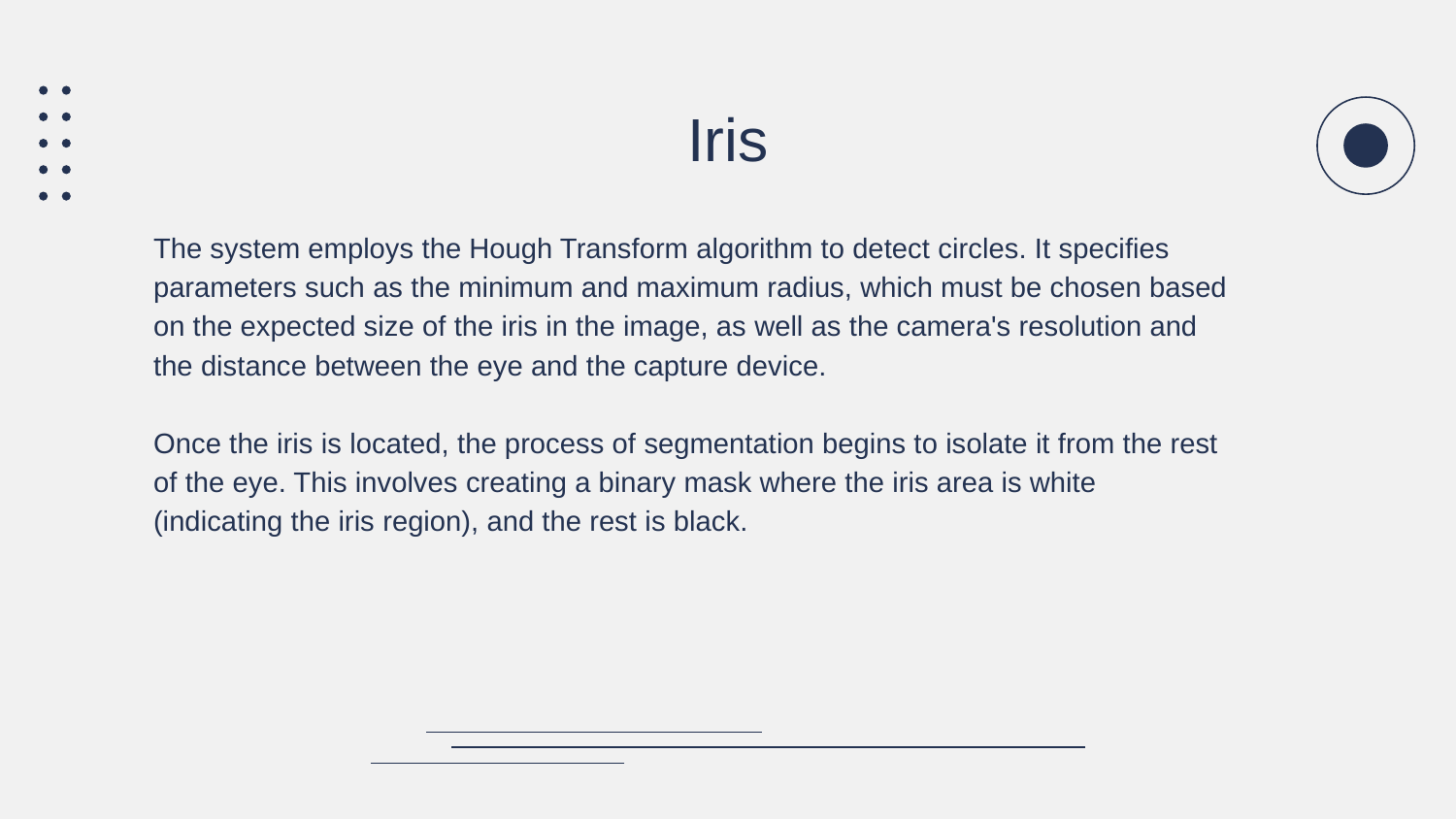

# Iris

The system employs the Hough Transform algorithm to detect circles. It specifies parameters such as the minimum and maximum radius, which must be chosen based on the expected size of the iris in the image, as well as the camera's resolution and the distance between the eye and the capture device.

Once the iris is located, the process of segmentation begins to isolate it from the rest of the eye. This involves creating a binary mask where the iris area is white (indicating the iris region), and the rest is black.